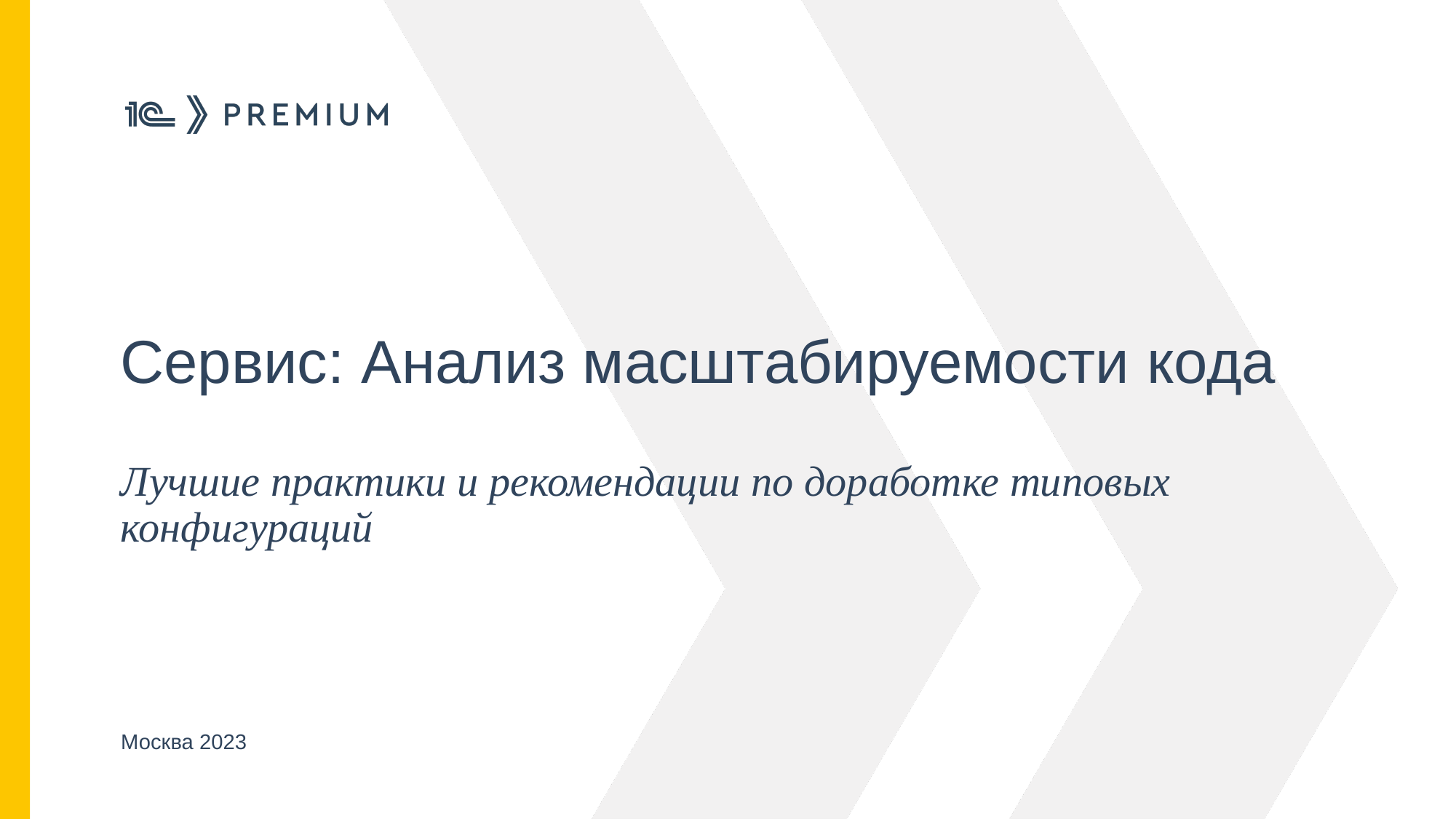

# Сервис: Анализ масштабируемости кода
Лучшие практики и рекомендации по доработке типовых конфигураций